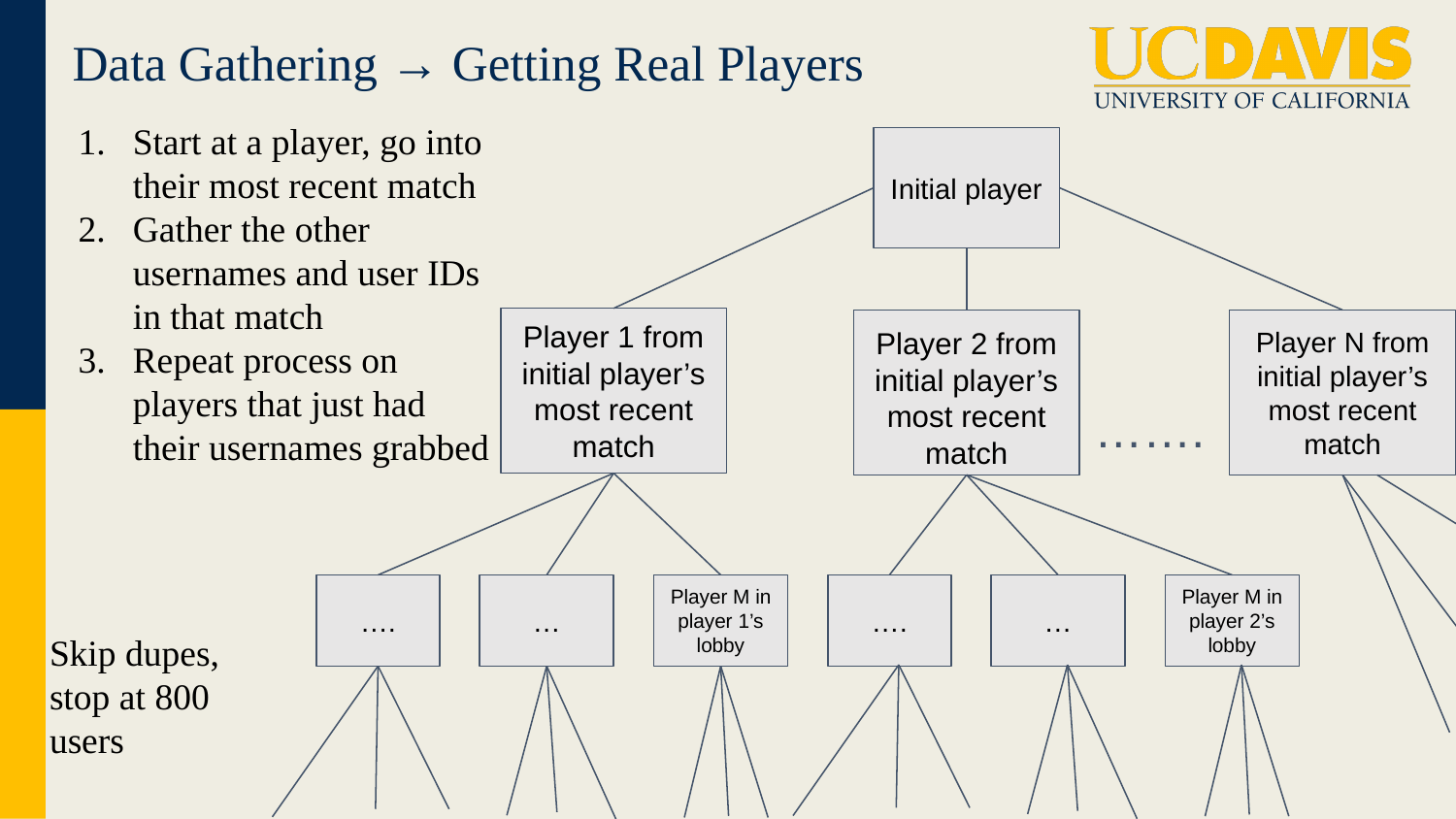

# Data Gathering → Getting Real Players
Start at a player, go into their most recent match
Gather the other usernames and user IDs in that match
Repeat process on players that just had their usernames grabbed
Initial player
Player 1 from initial player’s most recent match

Player 2 from initial player’s most recent match

Player N from initial player’s most recent match
…….
….
…
Player M in player 1’s lobby
….
…
Player M in player 2’s lobby
Skip dupes, stop at 800 users